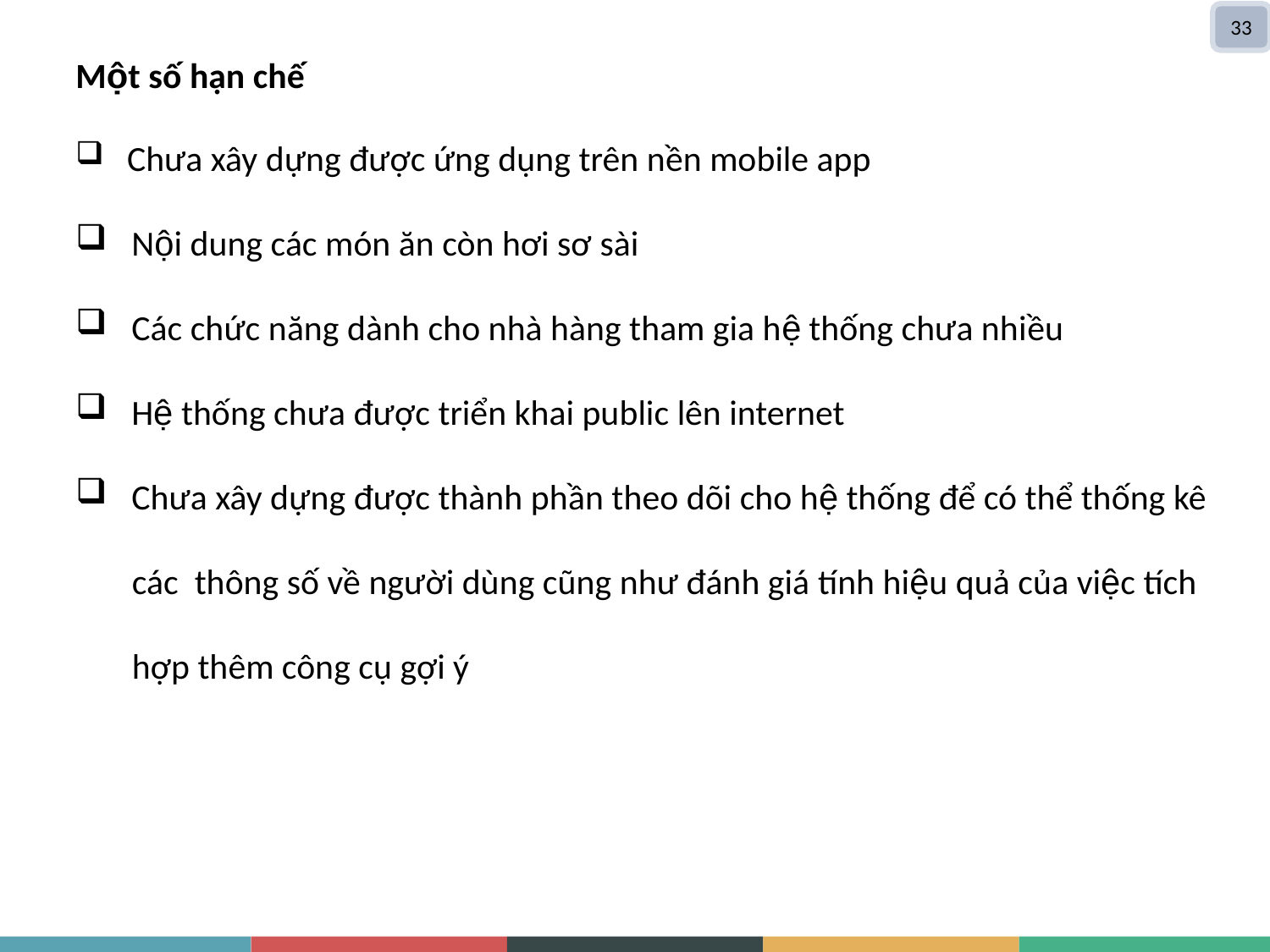

33
Một số hạn chế
   Chưa xây dựng được ứng dụng trên nền mobile app
   Nội dung các món ăn còn hơi sơ sài
   Các chức năng dành cho nhà hàng tham gia hệ thống chưa nhiều
   Hệ thống chưa được triển khai public lên internet
   Chưa xây dựng được thành phần theo dõi cho hệ thống để có thể thống kê
       các  thông số về người dùng cũng như đánh giá tính hiệu quả của việc tích
       hợp thêm công cụ gợi ý